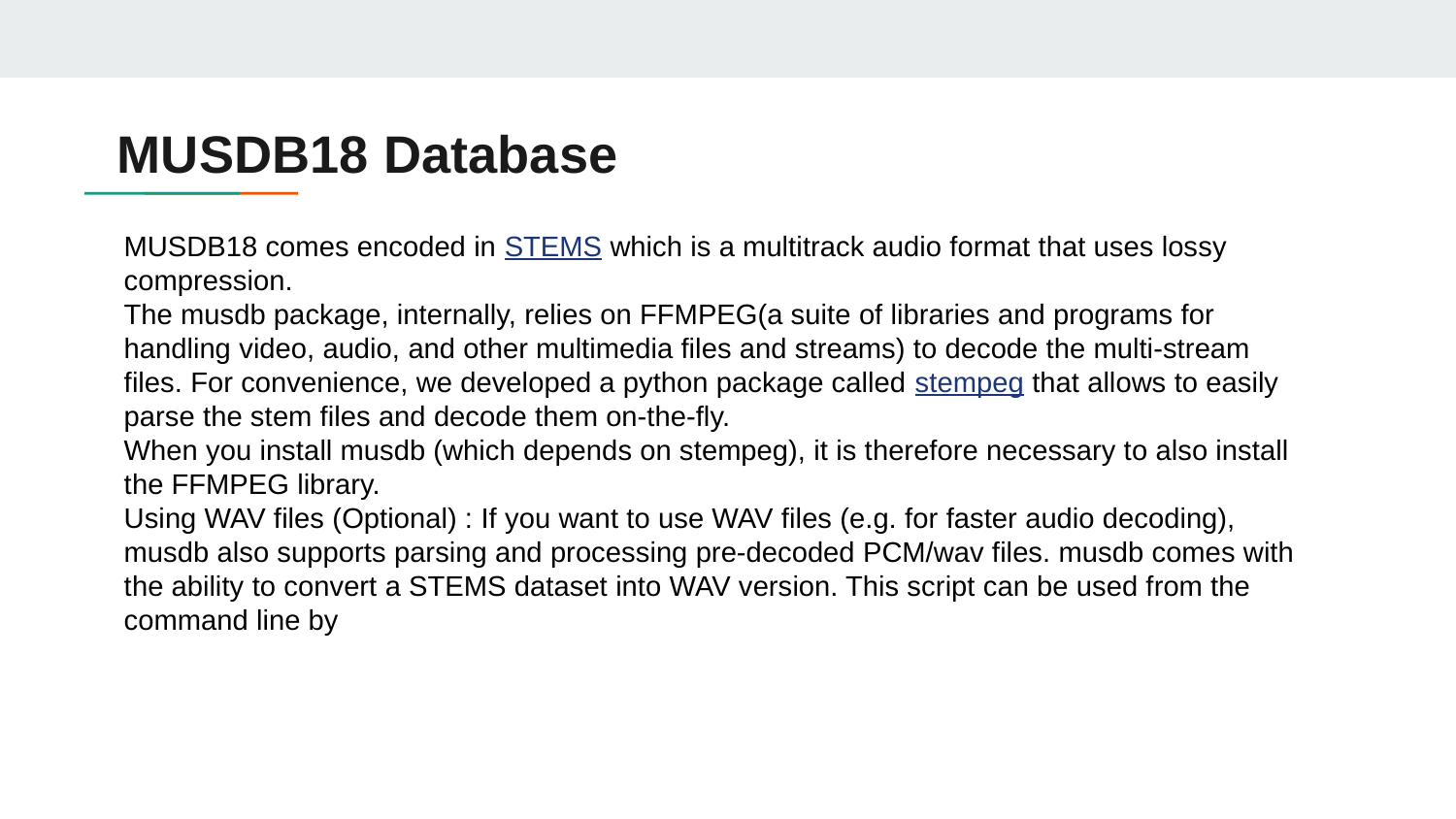

# MUSDB18 Database
MUSDB18 comes encoded in STEMS which is a multitrack audio format that uses lossy compression.
The musdb package, internally, relies on FFMPEG(a suite of libraries and programs for handling video, audio, and other multimedia files and streams) to decode the multi-stream files. For convenience, we developed a python package called stempeg that allows to easily parse the stem files and decode them on-the-fly.
When you install musdb (which depends on stempeg), it is therefore necessary to also install the FFMPEG library.
Using WAV files (Optional) : If you want to use WAV files (e.g. for faster audio decoding), musdb also supports parsing and processing pre-decoded PCM/wav files. musdb comes with the ability to convert a STEMS dataset into WAV version. This script can be used from the command line by